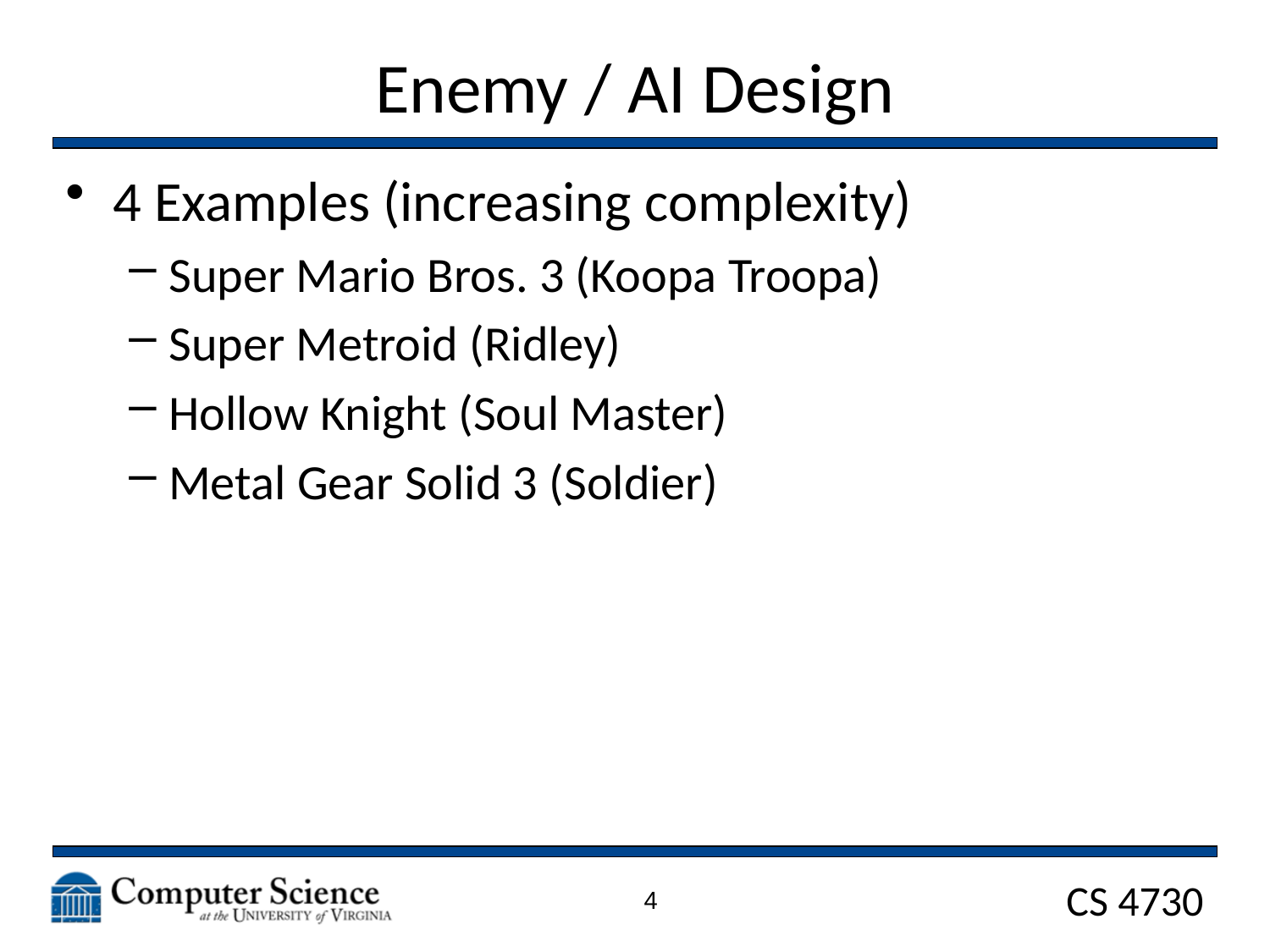

# Enemy / AI Design
4 Examples (increasing complexity)
Super Mario Bros. 3 (Koopa Troopa)
Super Metroid (Ridley)
Hollow Knight (Soul Master)
Metal Gear Solid 3 (Soldier)
4